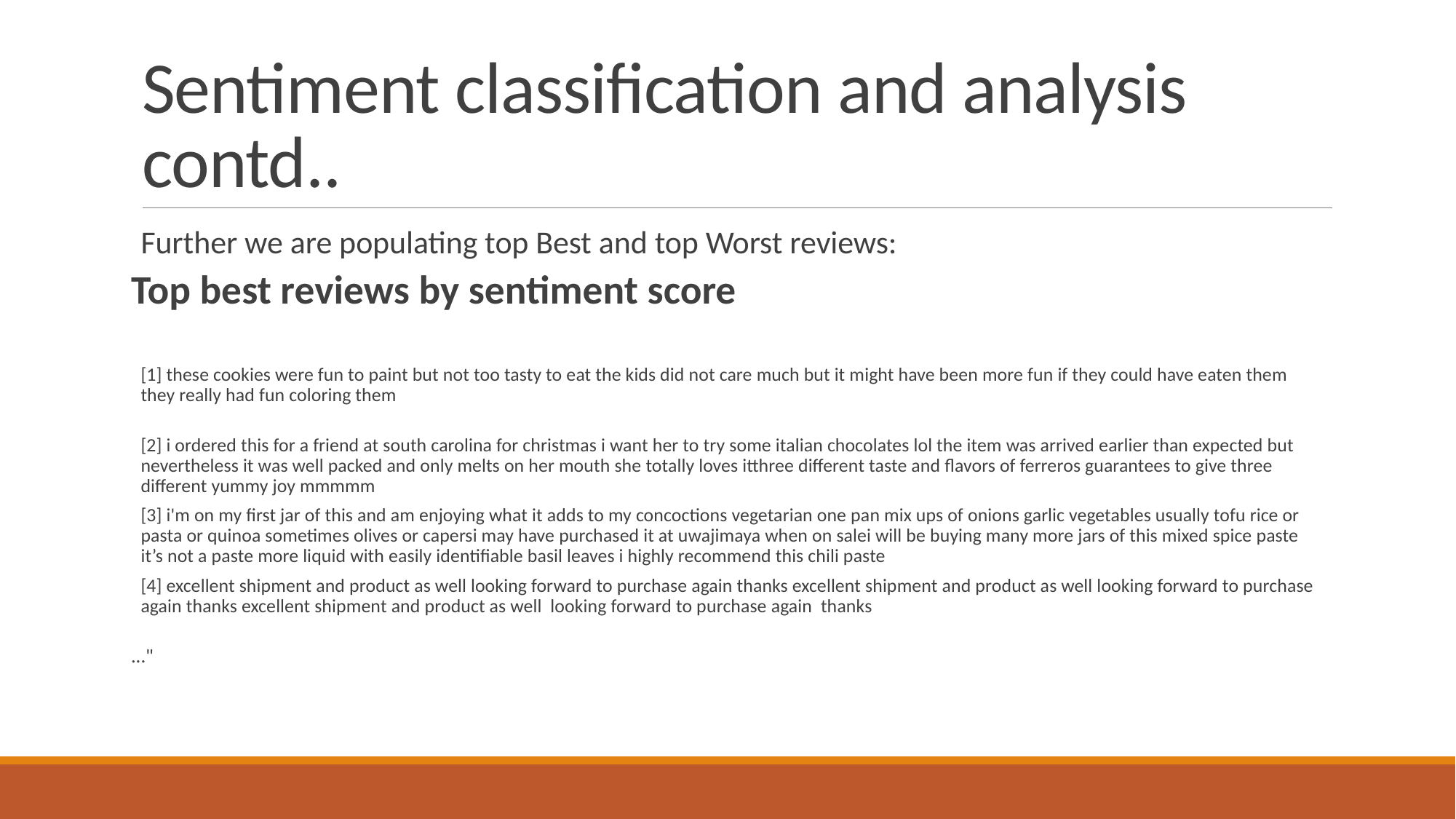

# Sentiment classification and analysis contd..
Further we are populating top Best and top Worst reviews:
Top best reviews by sentiment score
	[1] these cookies were fun to paint but not too tasty to eat the kids did not care much but it might have been more fun if they could have eaten them they really had fun coloring them
[2] i ordered this for a friend at south carolina for christmas i want her to try some italian chocolates lol the item was arrived earlier than expected but nevertheless it was well packed and only melts on her mouth she totally loves itthree different taste and flavors of ferreros guarantees to give three different yummy joy mmmmm
[3] i'm on my first jar of this and am enjoying what it adds to my concoctions vegetarian one pan mix ups of onions garlic vegetables usually tofu rice or pasta or quinoa sometimes olives or capersi may have purchased it at uwajimaya when on salei will be buying many more jars of this mixed spice paste it’s not a paste more liquid with easily identifiable basil leaves i highly recommend this chili paste
[4] excellent shipment and product as well looking forward to purchase again thanks excellent shipment and product as well looking forward to purchase again thanks excellent shipment and product as well  looking forward to purchase again  thanks
..."